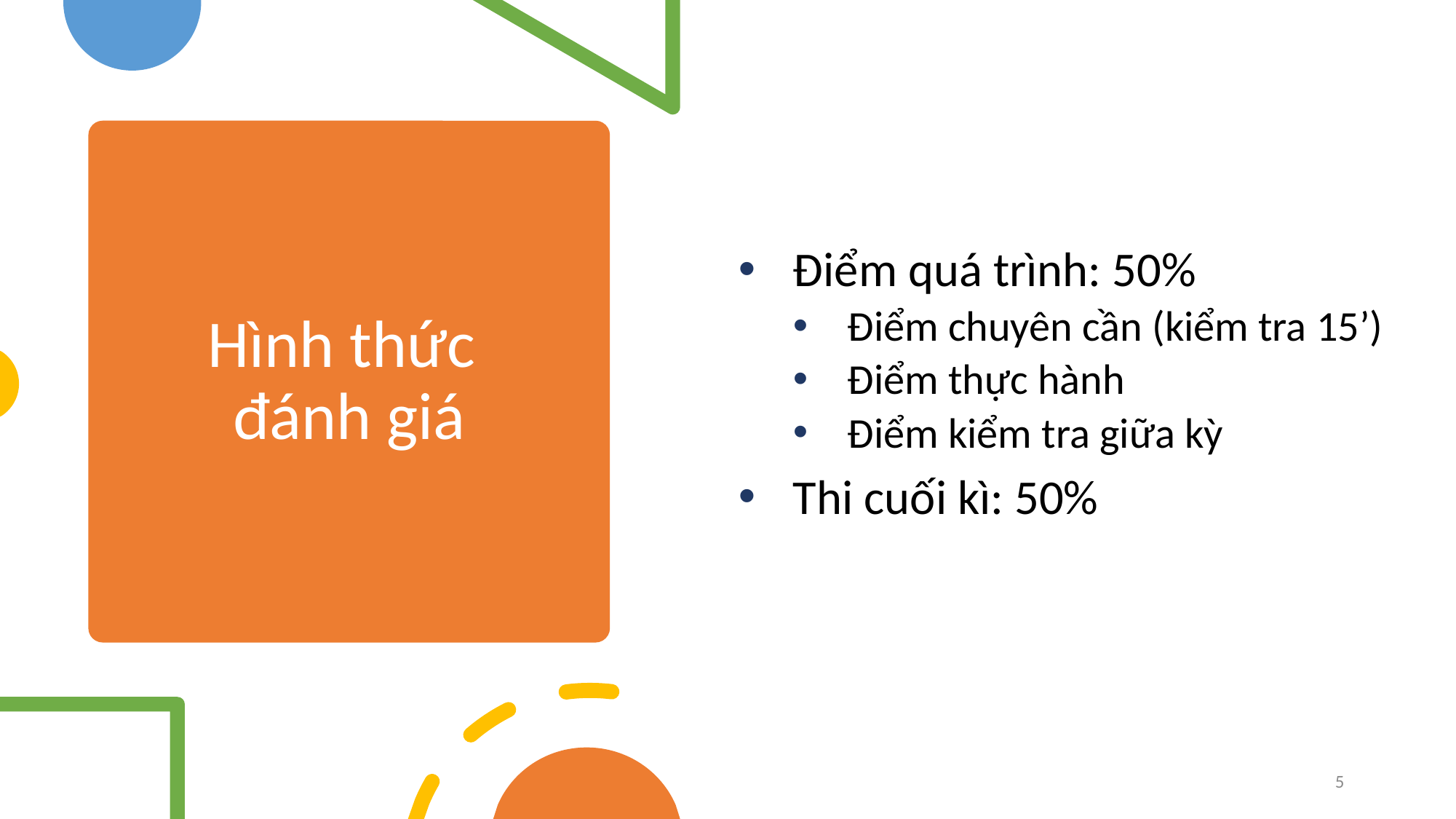

Điểm quá trình: 50%
Điểm chuyên cần (kiểm tra 15’)
Điểm thực hành
Điểm kiểm tra giữa kỳ
Thi cuối kì: 50%

# Hình thức đánh giá

5